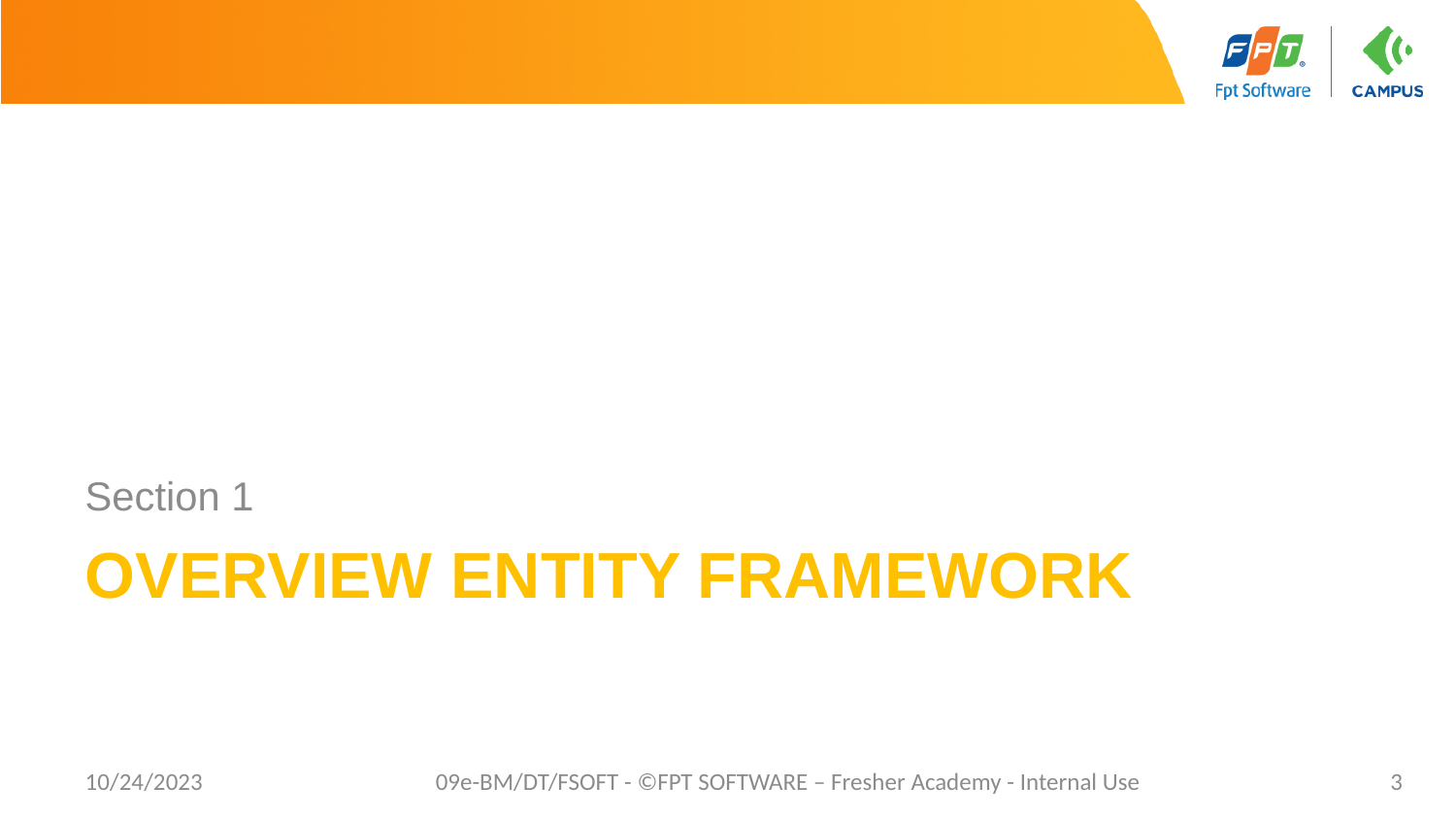

Section 1
# Overview Entity Framework
10/24/2023
09e-BM/DT/FSOFT - ©FPT SOFTWARE – Fresher Academy - Internal Use
3